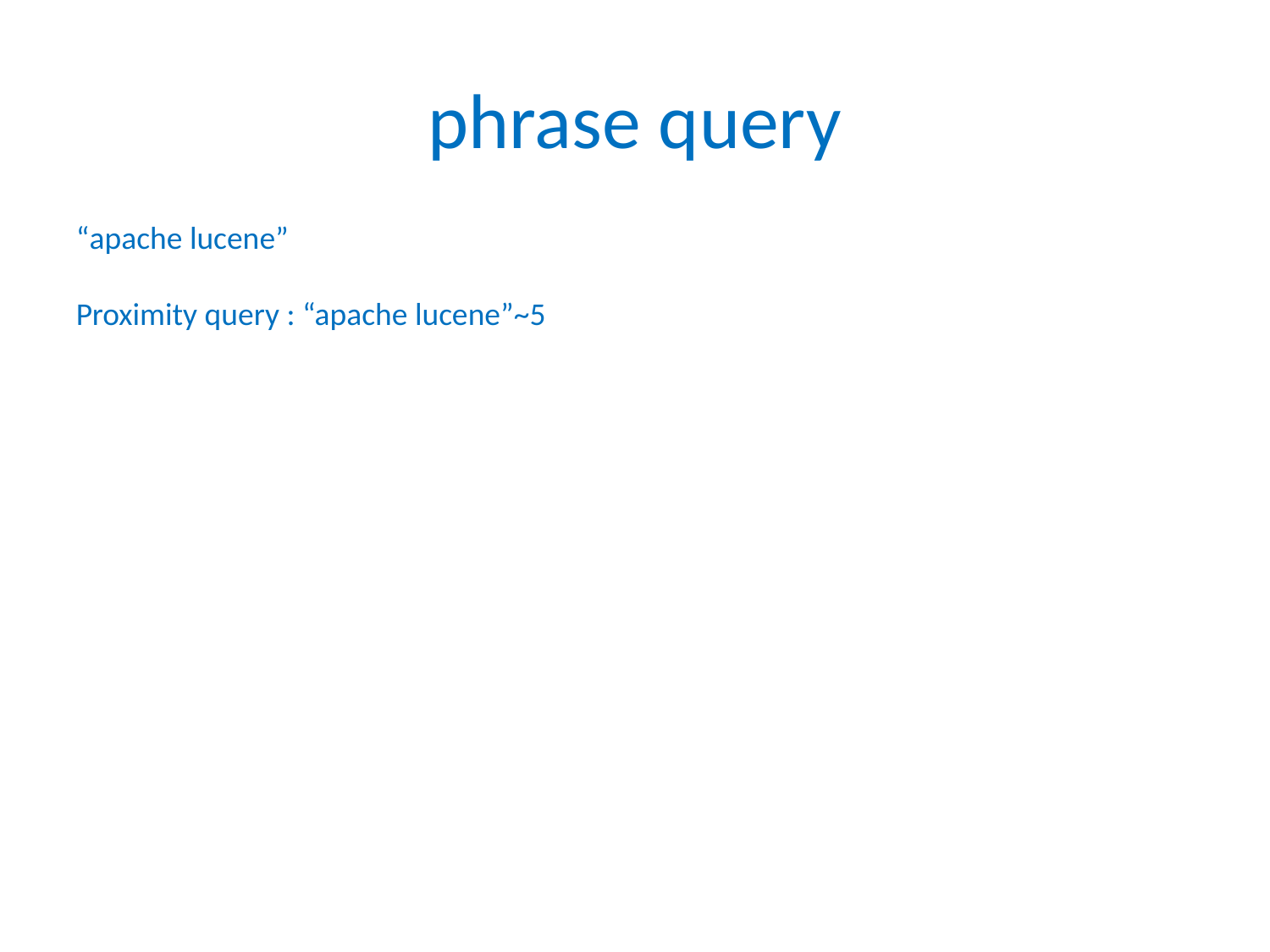

# phrase query
“apache lucene”

Proximity query : “apache lucene”~5